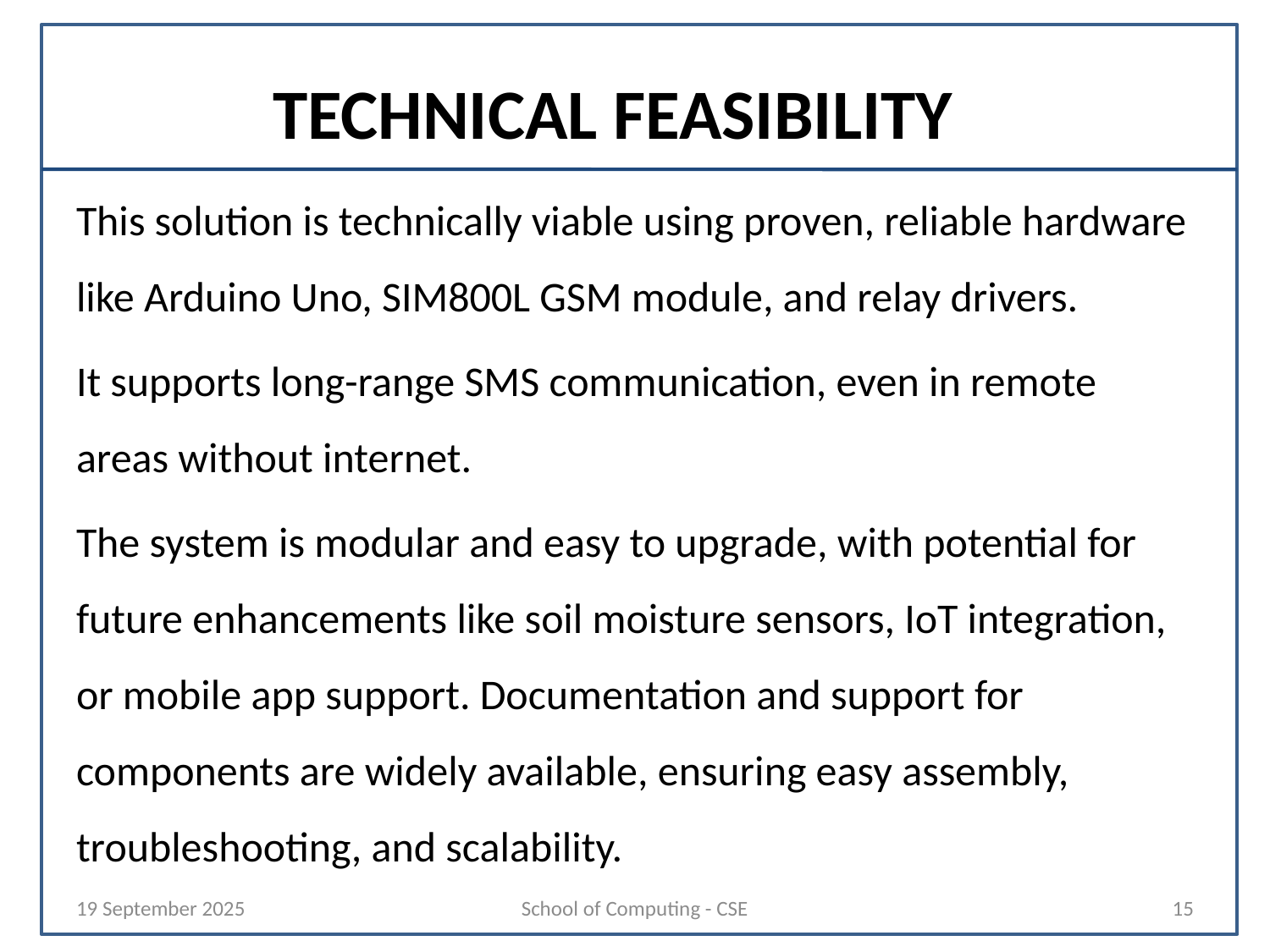

# TECHNICAL FEASIBILITY
This solution is technically viable using proven, reliable hardware like Arduino Uno, SIM800L GSM module, and relay drivers.
It supports long-range SMS communication, even in remote areas without internet.
The system is modular and easy to upgrade, with potential for future enhancements like soil moisture sensors, IoT integration, or mobile app support. Documentation and support for components are widely available, ensuring easy assembly, troubleshooting, and scalability.
19 September 2025
School of Computing - CSE
15